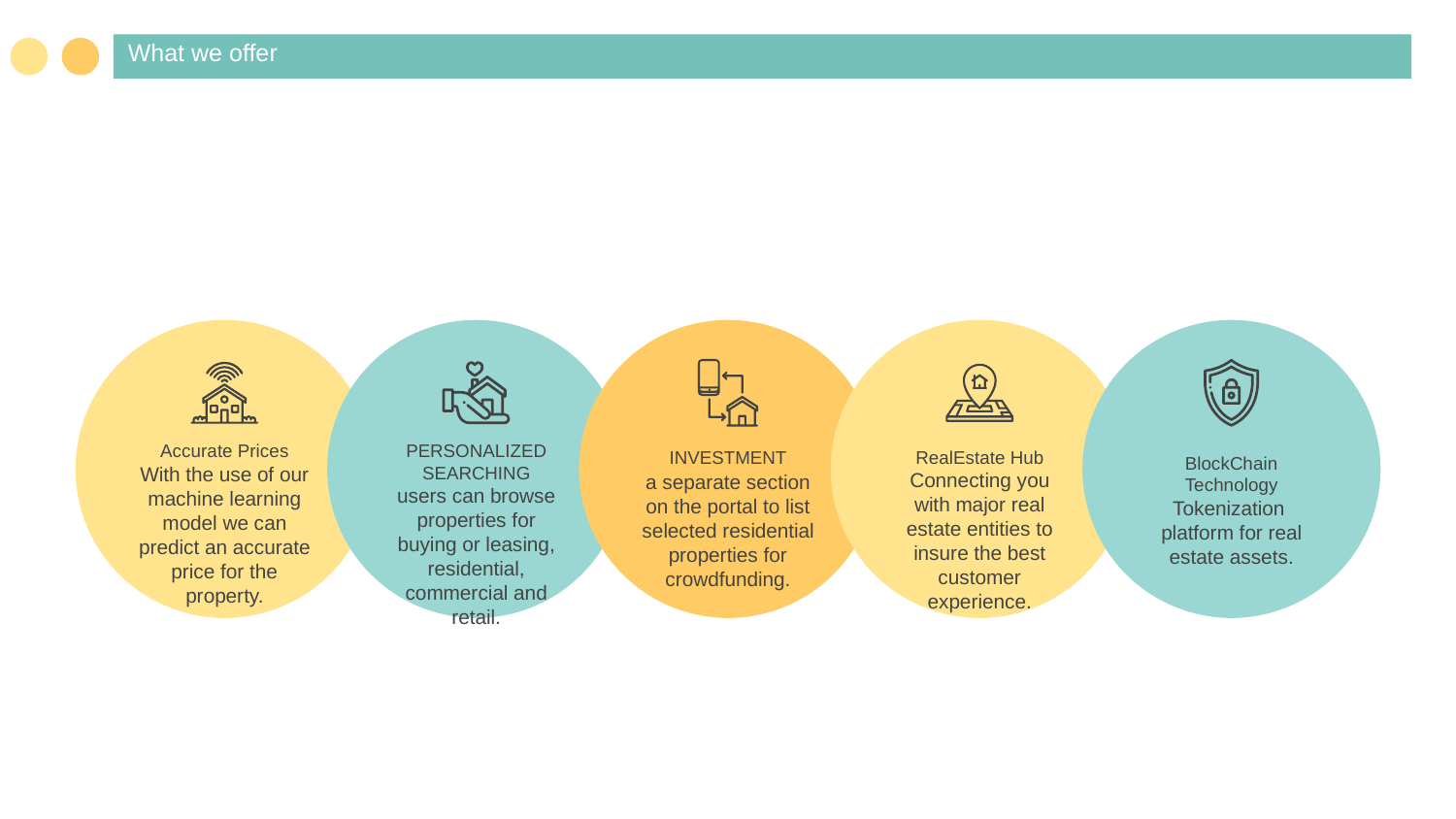

# What we offer

Accurate Prices
With the use of our machine learning model we can predict an accurate price for the property.
PERSONALIZED
SEARCHING
users can browse properties for buying or leasing, residential, commercial and retail.
INVESTMENT
a separate section on the portal to list selected residential properties for crowdfunding.
RealEstate Hub
Connecting you with major real estate entities to insure the best customer experience.
BlockChain Technology
Tokenization  platform for real estate assets.